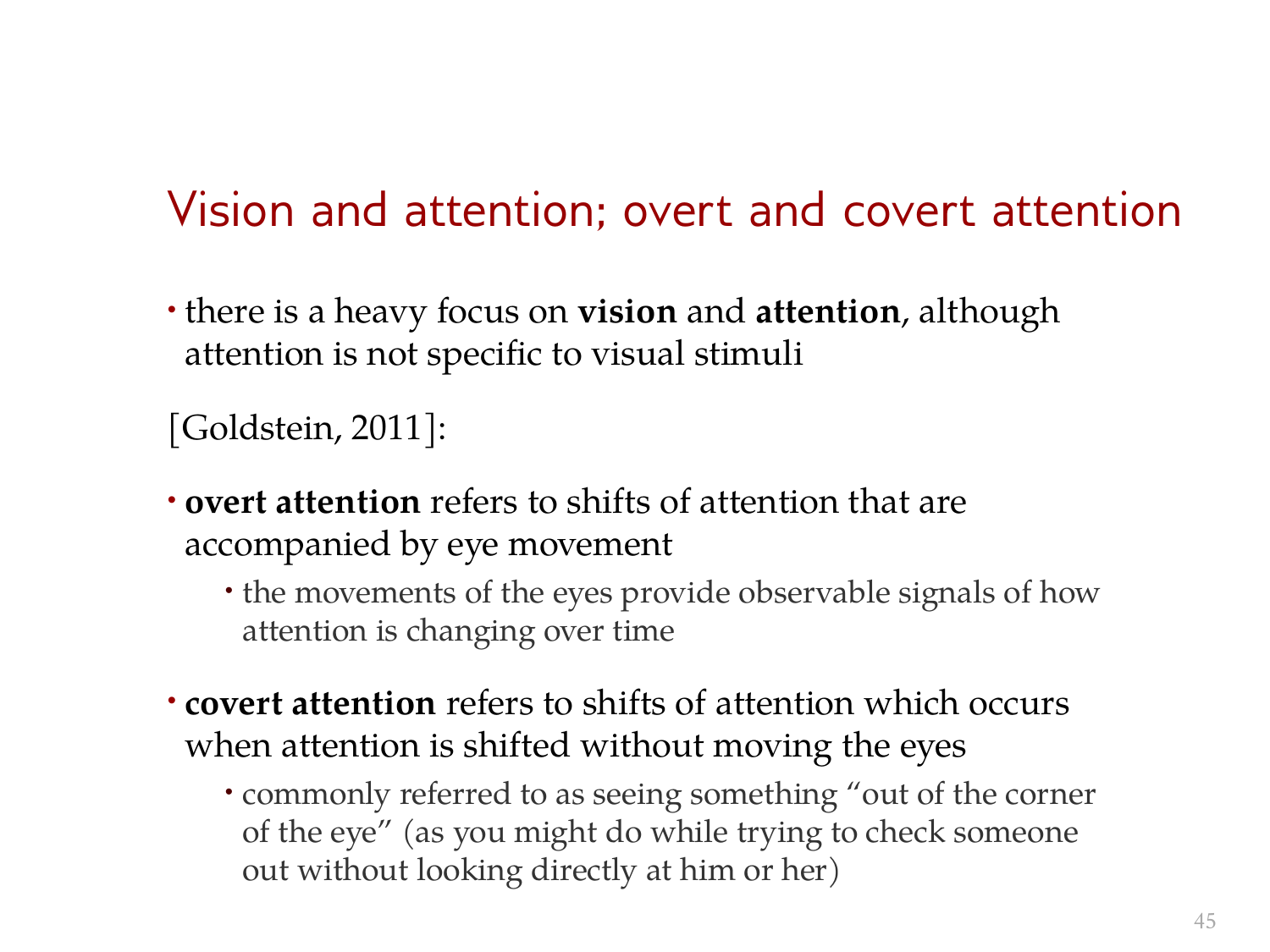

# Vision and attention; overt and covert attention
there is a heavy focus on vision and attention, although attention is not specific to visual stimuli
[Goldstein, 2011]:
overt attention refers to shifts of attention that are accompanied by eye movement
the movements of the eyes provide observable signals of how attention is changing over time
covert attention refers to shifts of attention which occurs when attention is shifted without moving the eyes
commonly referred to as seeing something “out of the corner of the eye” (as you might do while trying to check someone out without looking directly at him or her)

45